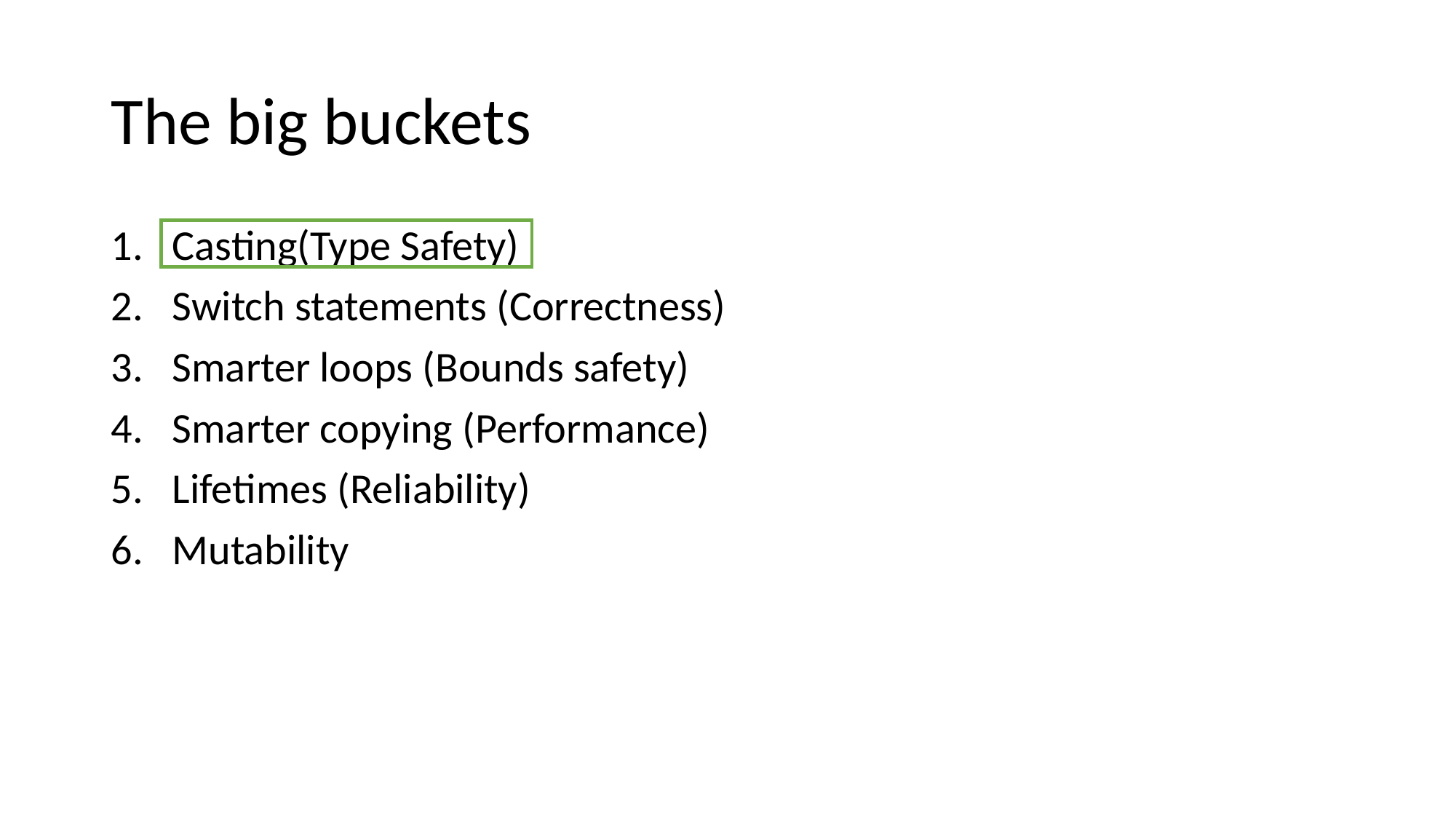

# The big buckets
Casting(Type Safety)
Switch statements (Correctness)
Smarter loops (Bounds safety)
Smarter copying (Performance)
Lifetimes (Reliability)
Mutability